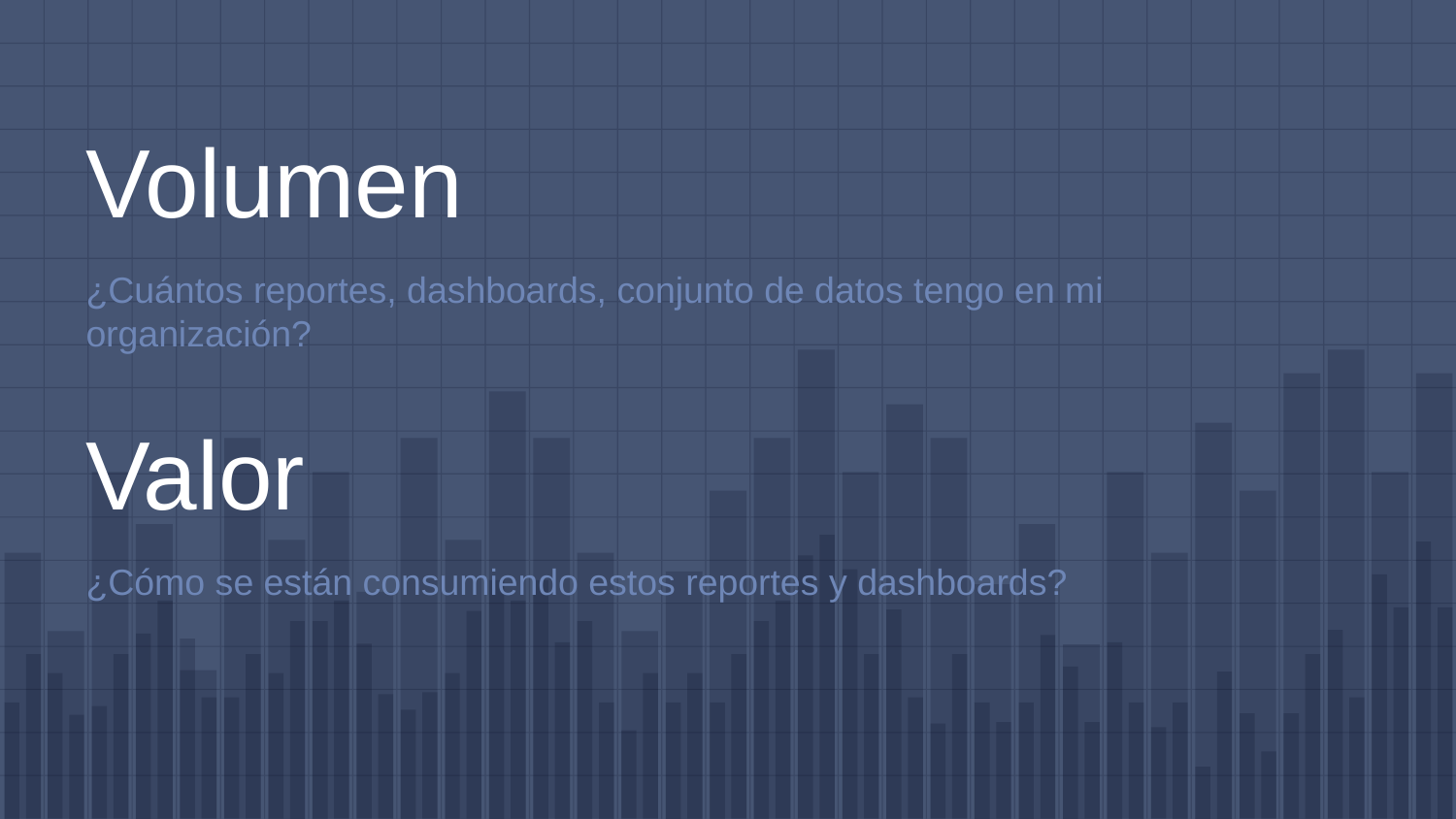

# Volumen
¿Cuántos reportes, dashboards, conjunto de datos tengo en mi organización?
Valor
¿Cómo se están consumiendo estos reportes y dashboards?